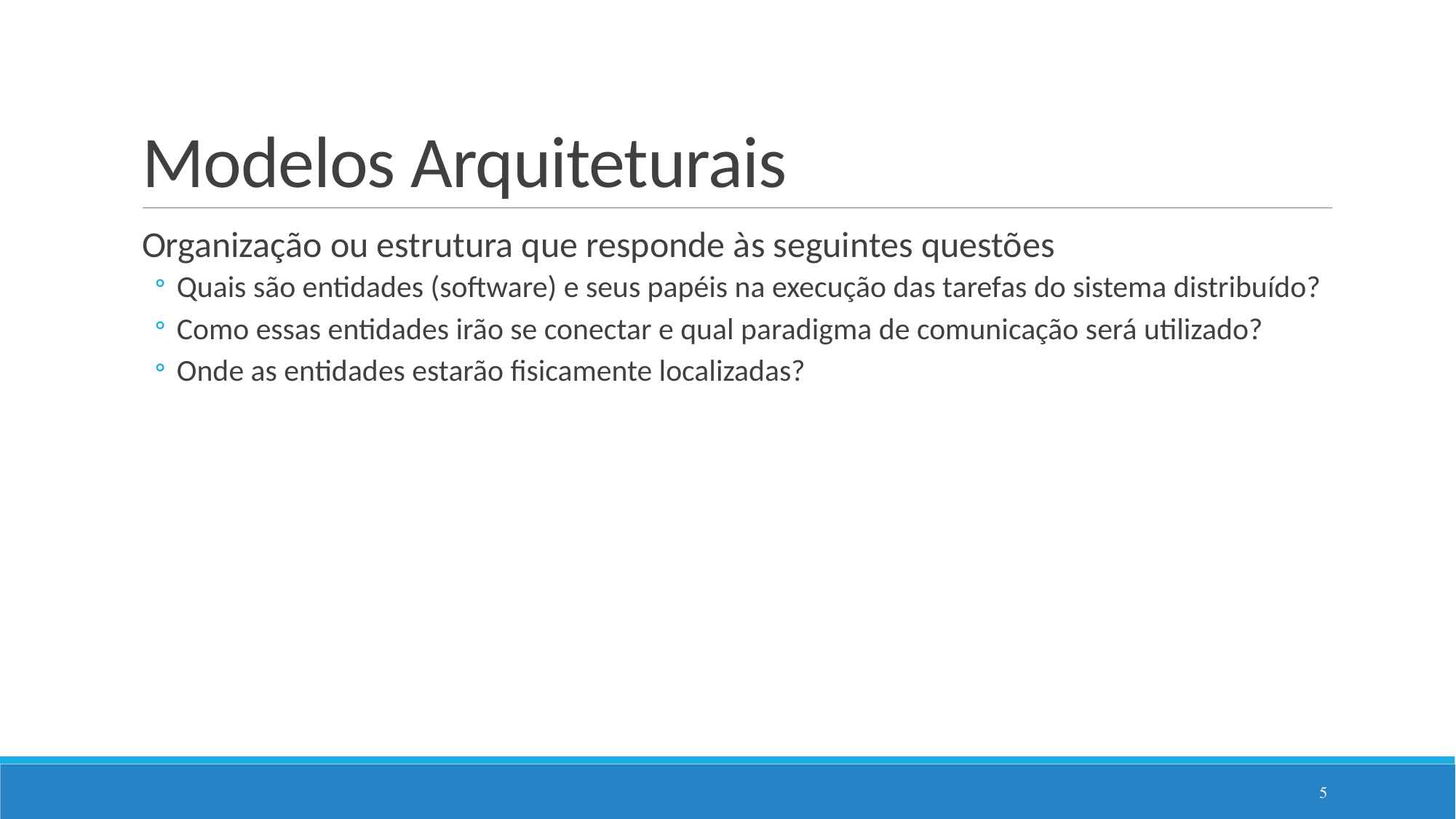

# Modelos Arquiteturais
Organização ou estrutura que responde às seguintes questões
Quais são entidades (software) e seus papéis na execução das tarefas do sistema distribuído?
Como essas entidades irão se conectar e qual paradigma de comunicação será utilizado?
Onde as entidades estarão fisicamente localizadas?

5